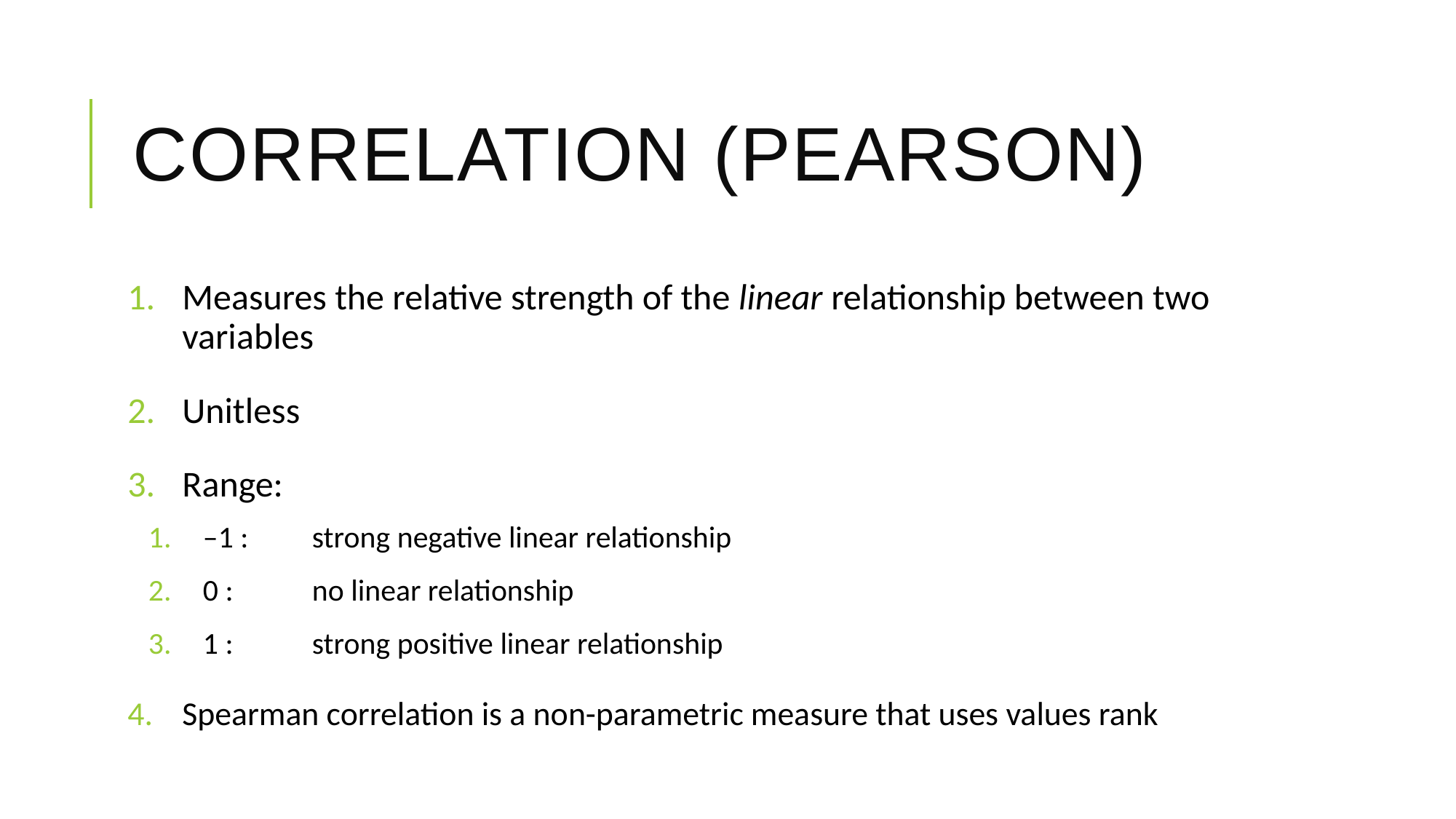

# Correlation (PEARSON)
Measures the relative strength of the linear relationship between two variables
Unitless
Range:
–1 : 	strong negative linear relationship
0 : 	no linear relationship
1 : 	strong positive linear relationship
Spearman correlation is a non-parametric measure that uses values rank